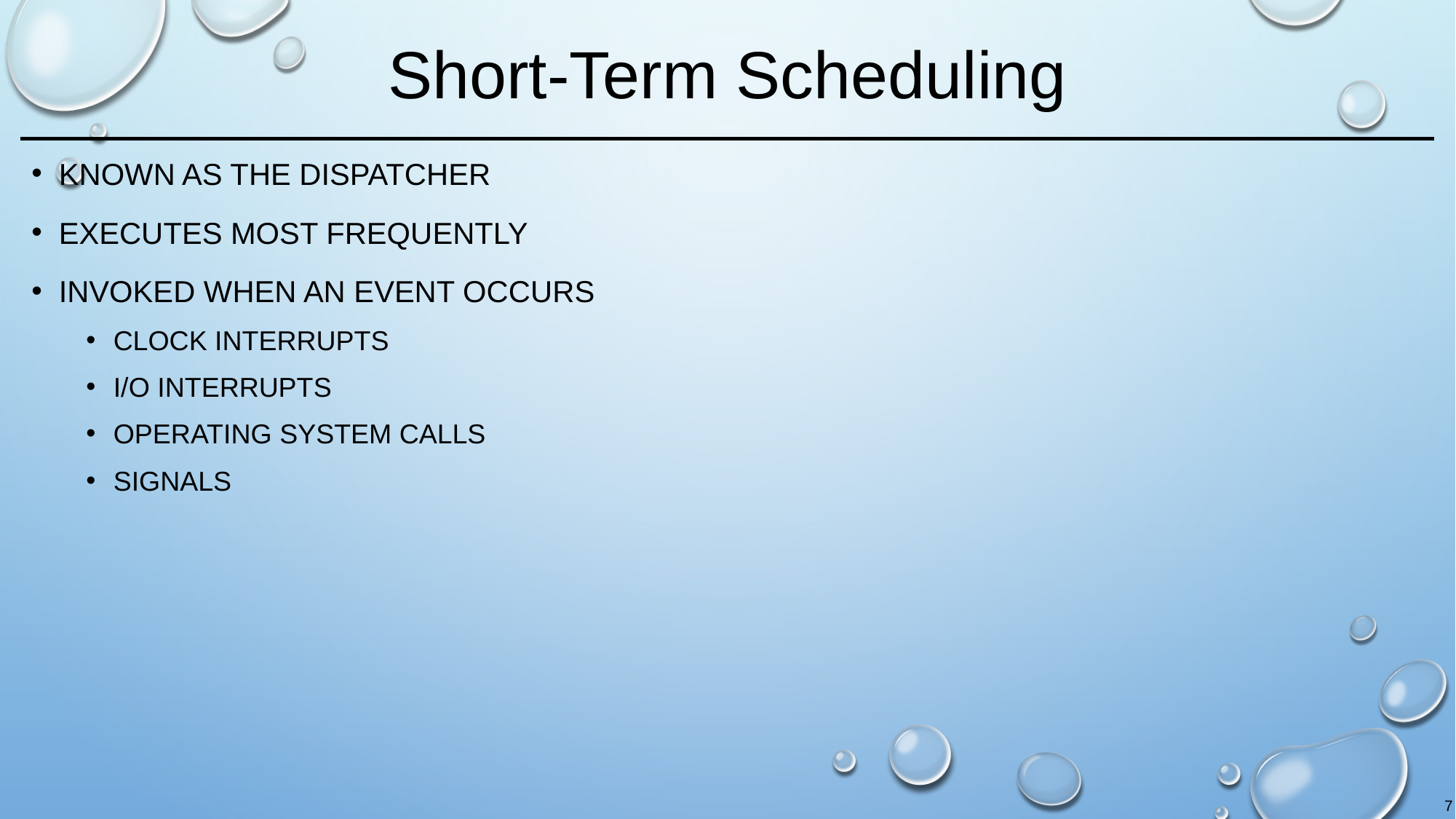

# Short-Term Scheduling
Known as the dispatcher
Executes most frequently
Invoked when an event occurs
Clock interrupts
I/O interrupts
Operating system calls
Signals
7